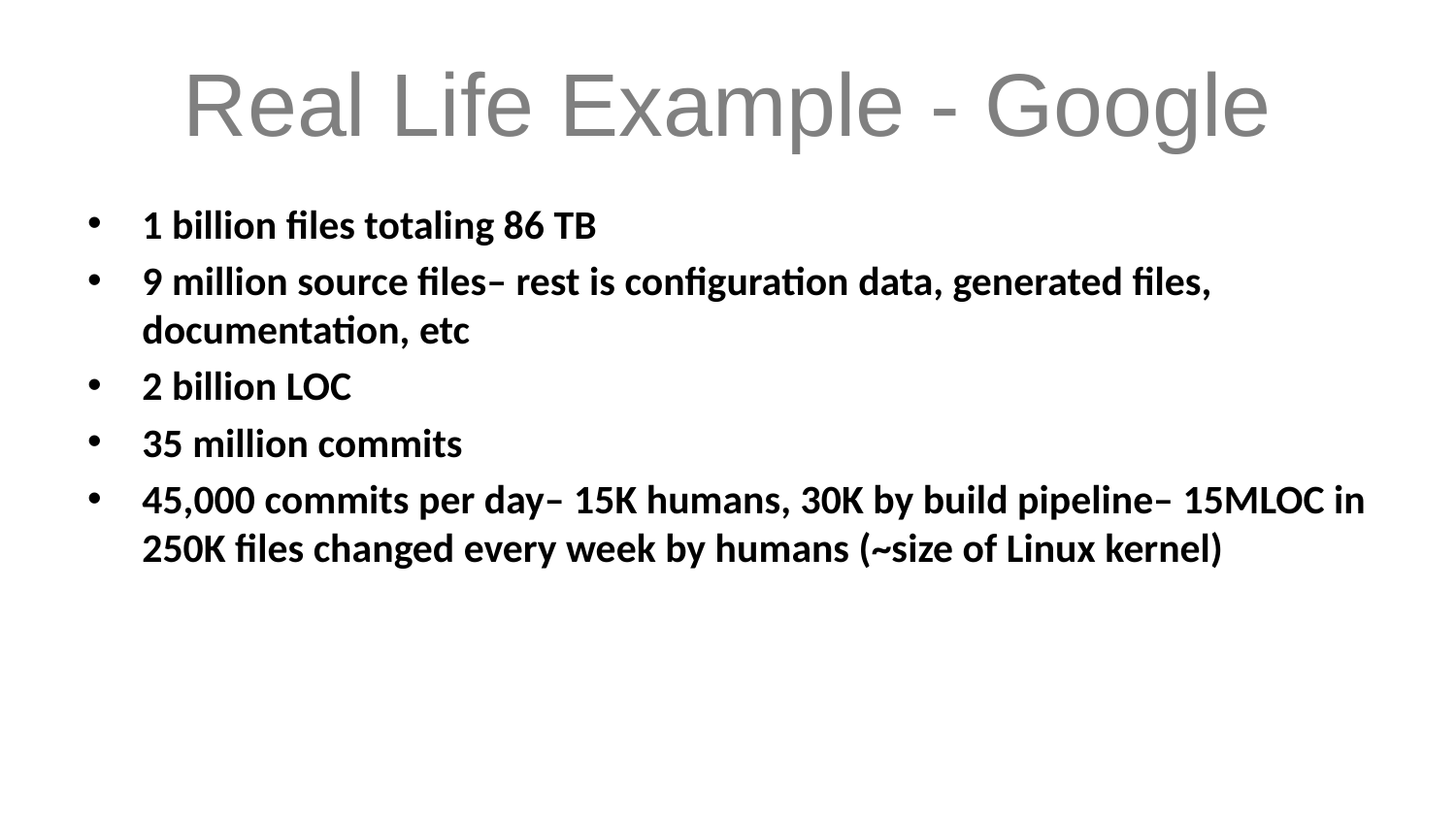

# Real Life Example - Google
1 billion files totaling 86 TB
9 million source files– rest is configuration data, generated files, documentation, etc
2 billion LOC
35 million commits
45,000 commits per day– 15K humans, 30K by build pipeline– 15MLOC in 250K files changed every week by humans (~size of Linux kernel)